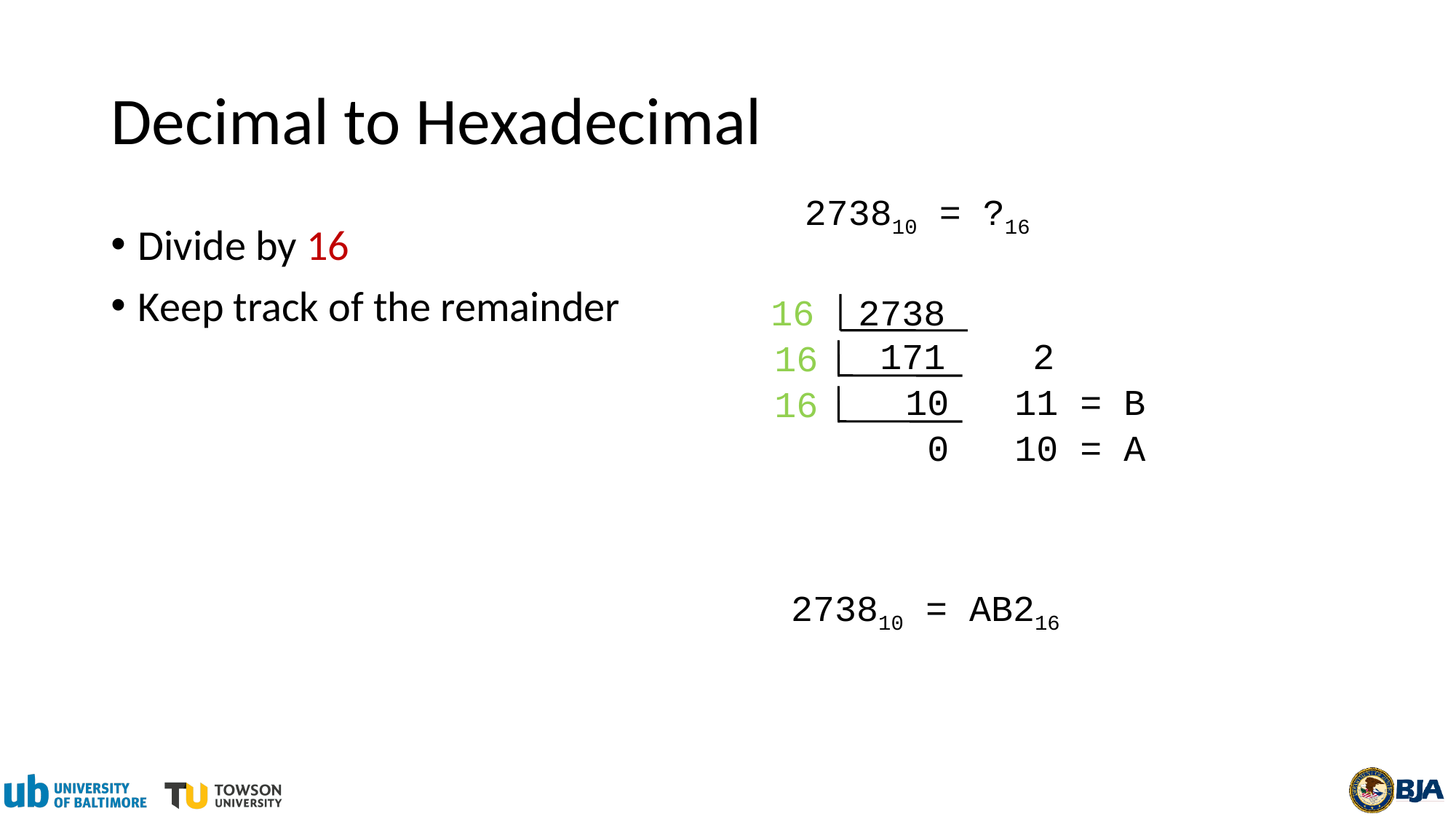

# Decimal to Hexadecimal
273810 = ?16
Divide by 16
Keep track of the remainder

16  2738
     171    2

16
      10   11 = B

16
       0   10 = A

273810 = AB216